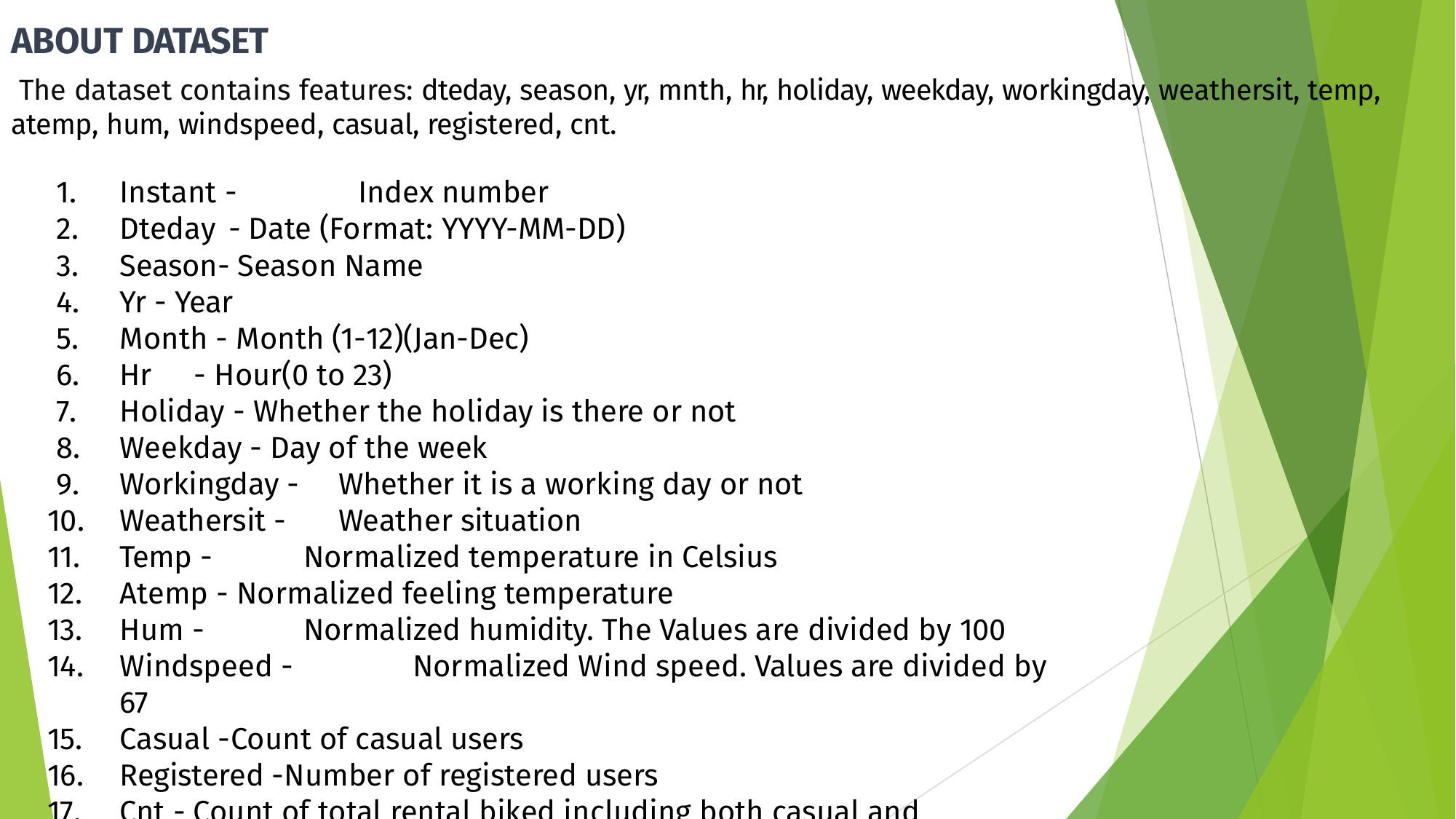

# ABOUT DATASET
The dataset contains features: dteday, season, yr, mnth, hr, holiday, weekday, workingday, weathersit, temp, atemp, hum, windspeed, casual, registered, cnt.
Instant -	Index number
Dteday - Date (Format: YYYY-MM-DD)
Season- Season Name
Yr - Year
Month - Month (1-12)(Jan-Dec)
Hr	- Hour(0 to 23)
Holiday - Whether the holiday is there or not
Weekday - Day of the week
Workingday -
Weathersit -
Temp -	Normalized temperature in Celsius
Atemp - Normalized feeling temperature
Hum -	Normalized humidity. The Values are divided by 100
Windspeed -	Normalized Wind speed. Values are divided by 67
Casual -Count of casual users
Registered -Number of registered users
Cnt - Count of total rental biked including both casual and registered
Whether it is a working day or not Weather situation